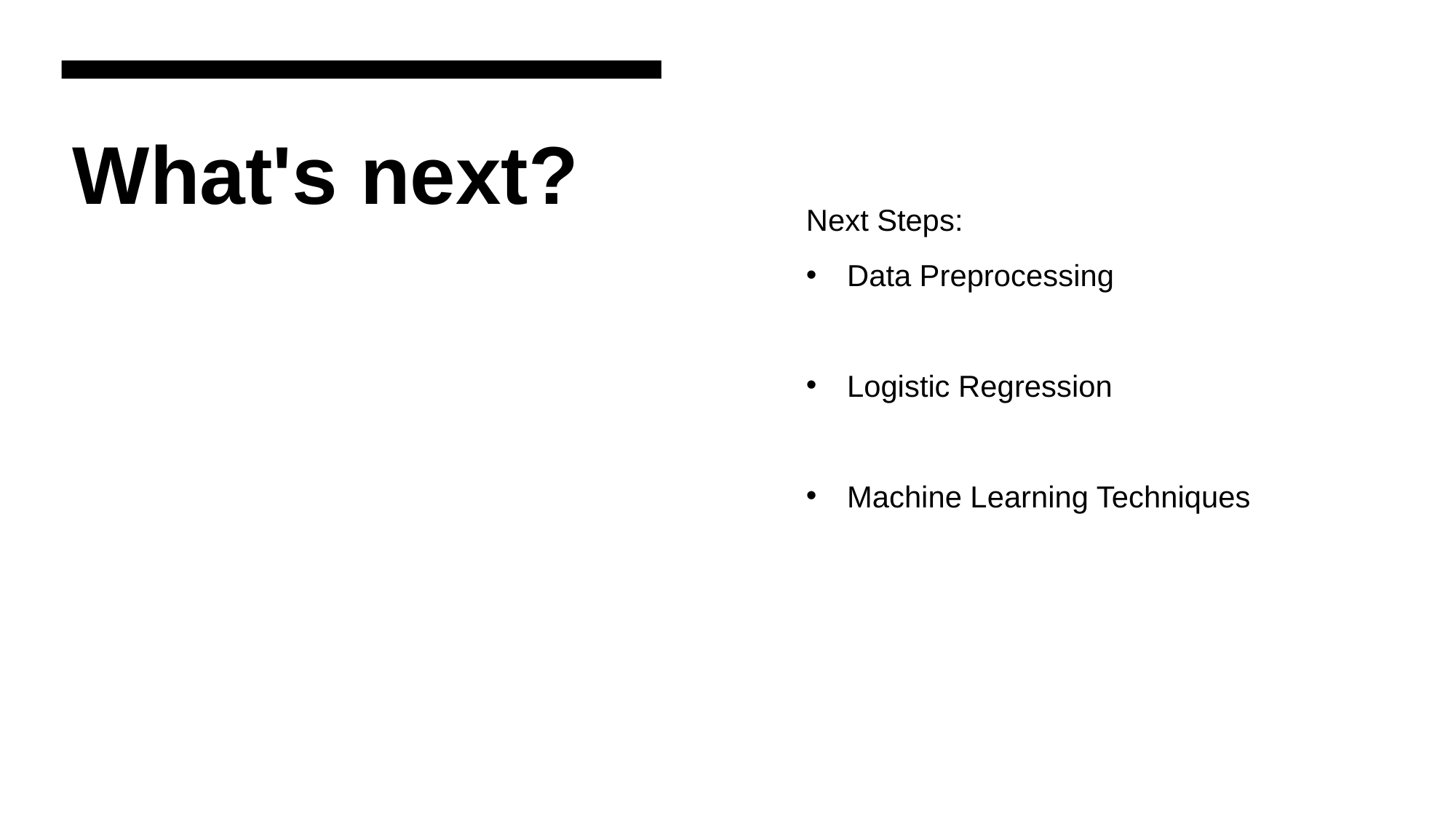

Next Steps:
Data Preprocessing

Logistic Regression

Machine Learning Techniques
# What's next?